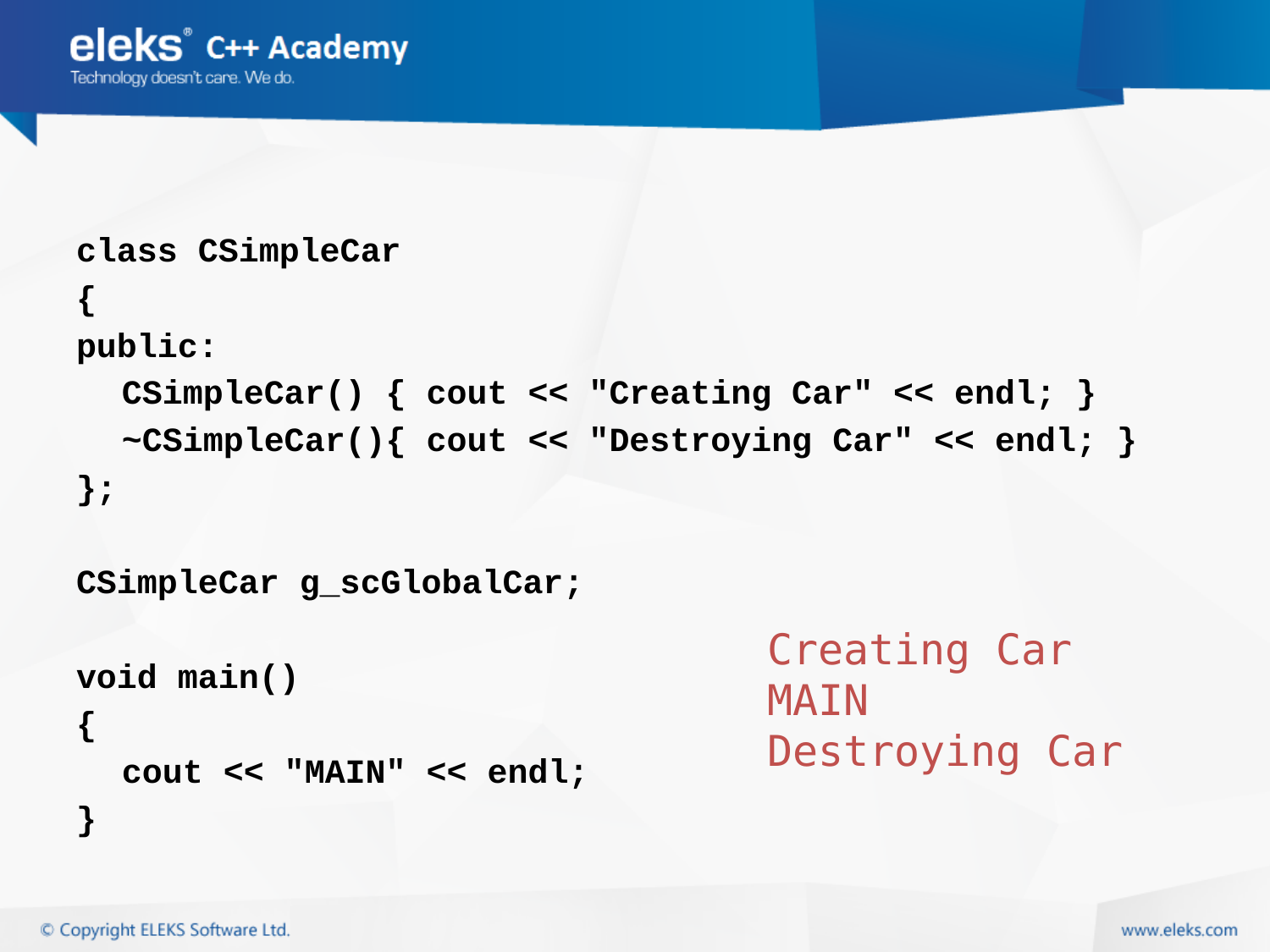

#
class CSimpleCar
{
public:
	CSimpleCar() { cout << "Creating Car" << endl; }
	~CSimpleCar(){ cout << "Destroying Car" << endl; }
};

CSimpleCar g_scGlobalCar;

void main()
{
	cout << "MAIN" << endl;
}
Creating Car
MAIN
Destroying Car